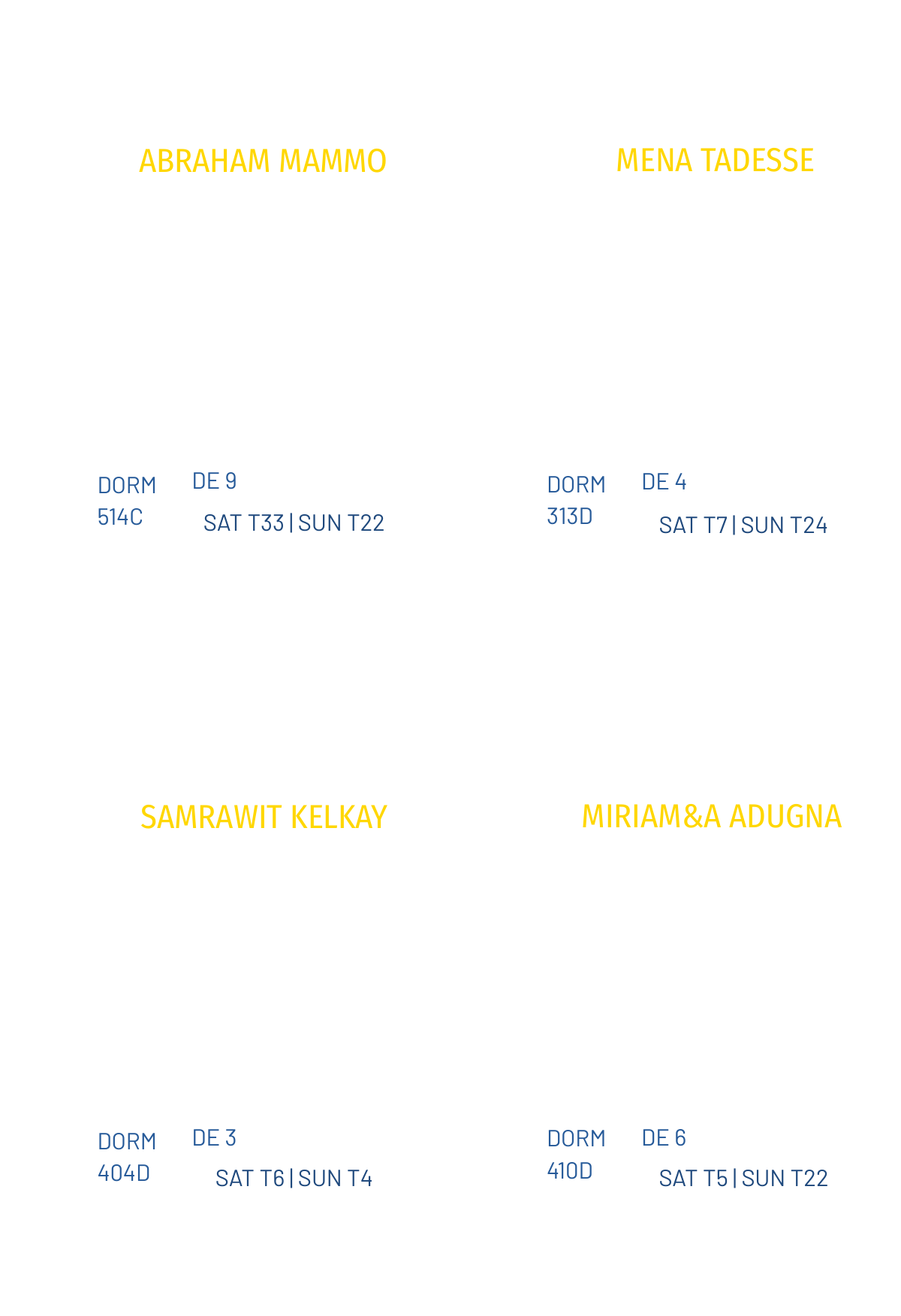

MENA TADESSE
ABRAHAM MAMMO
VIRTUAL CAMPUS MINISTRY (VCM)
LOS ANGELES CAMPUS MINISTRY
PARTICIPANT
PARTICIPANT
DE 9
DE 4
DORM
DORM
313D
514C
SAT T33 | SUN T22
SAT T7 | SUN T24
MIRIAM&A ADUGNA
SAMRAWIT KELKAY
Graduate
Graduate
PARTICIPANT
PARTICIPANT
DE 3
DE 6
DORM
DORM
410D
404D
SAT T6 | SUN T4
SAT T5 | SUN T22